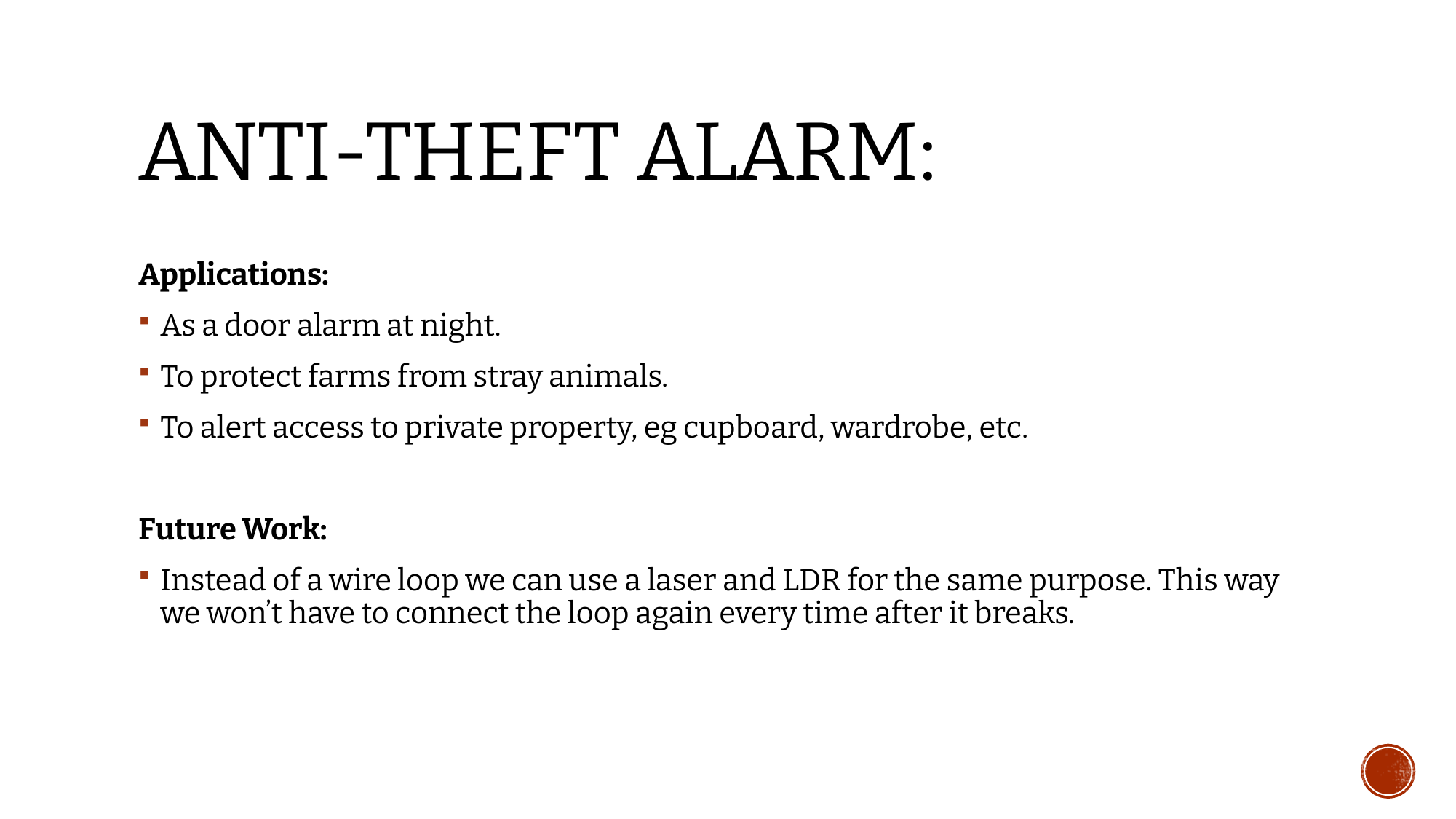

# Anti-Theft Alarm:
Applications:
As a door alarm at night.
To protect farms from stray animals.
To alert access to private property, eg cupboard, wardrobe, etc.

Future Work:
Instead of a wire loop we can use a laser and LDR for the same purpose. This way we won’t have to connect the loop again every time after it breaks.